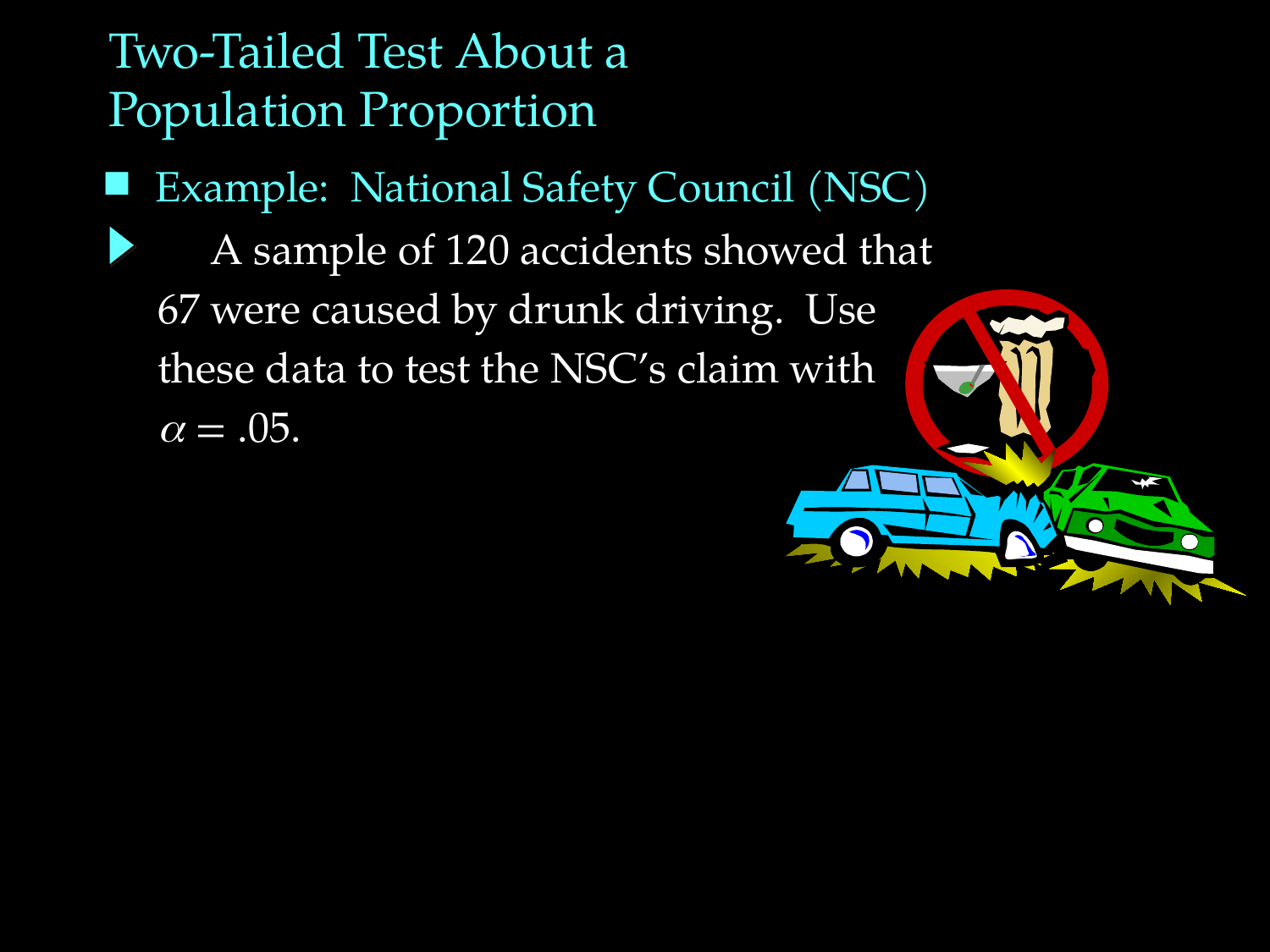

Two-Tailed Test About a
Population Proportion
Example:  National Safety Council (NSC)
     A sample of 120 accidents showed that
67 were caused by drunk driving.  Use
these data to test the NSC’s claim with
α = .05.